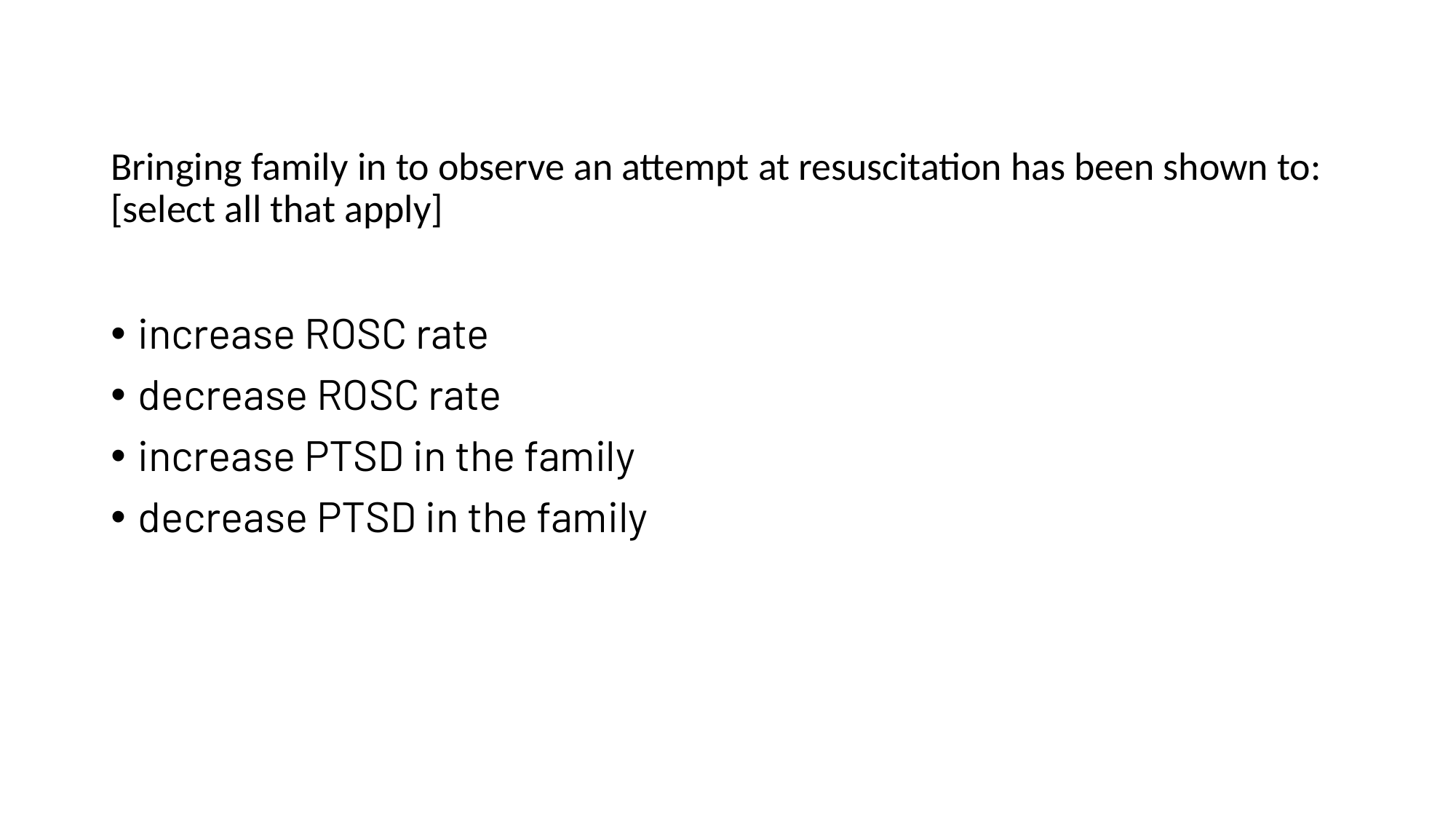

# Bringing family in to observe an attempt at resuscitation has been shown to: [select all that apply]
increase ROSC rate
decrease ROSC rate
increase PTSD in the family
decrease PTSD in the family